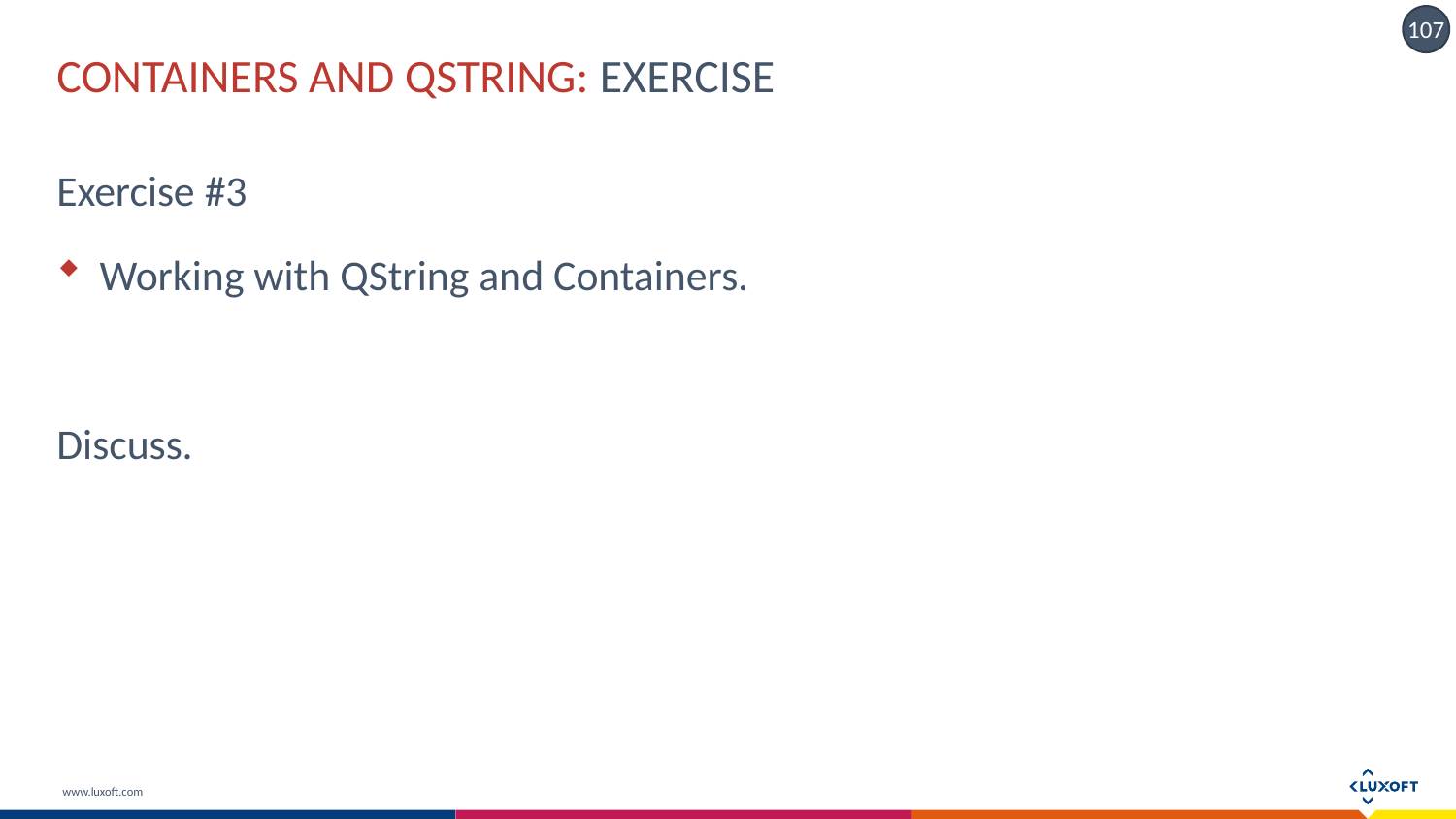

# CONTAINERS AND QSTRING: Exercise
Exercise #3
Working with QString and Containers.

Discuss.